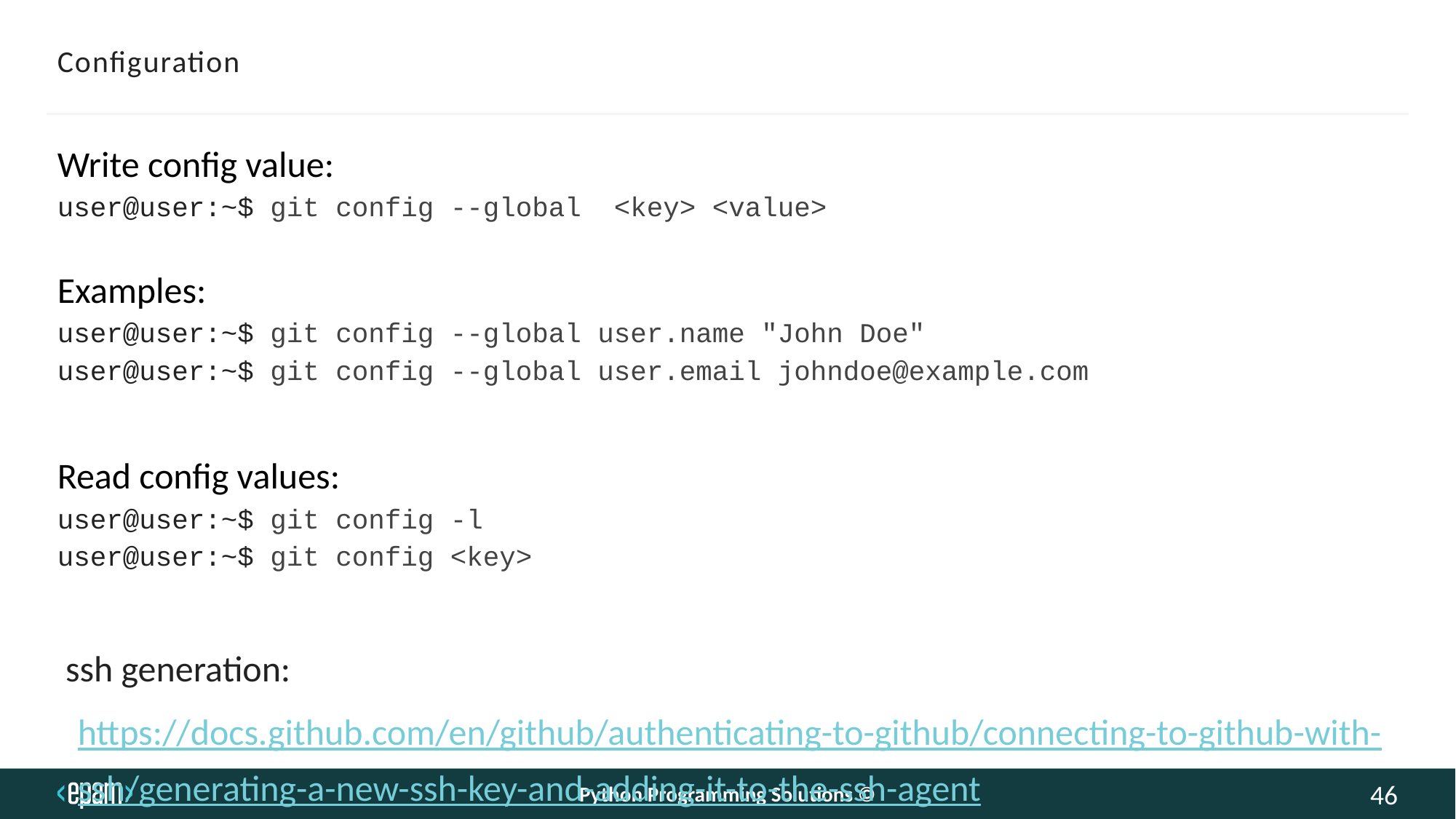

# Configuration
Write config value:
user@user:~$ git config --global  <key> <value>

Examples:
user@user:~$ git config --global user.name "John Doe"
user@user:~$ git config --global user.email johndoe@example.com

Read config values:
user@user:~$ git config -l
user@user:~$ git config <key>

ssh generation: https://docs.github.com/en/github/authenticating-to-github/connecting-to-github-with-ssh/generating-a-new-ssh-key-and-adding-it-to-the-ssh-agent

Python Programming Solutions ©
46